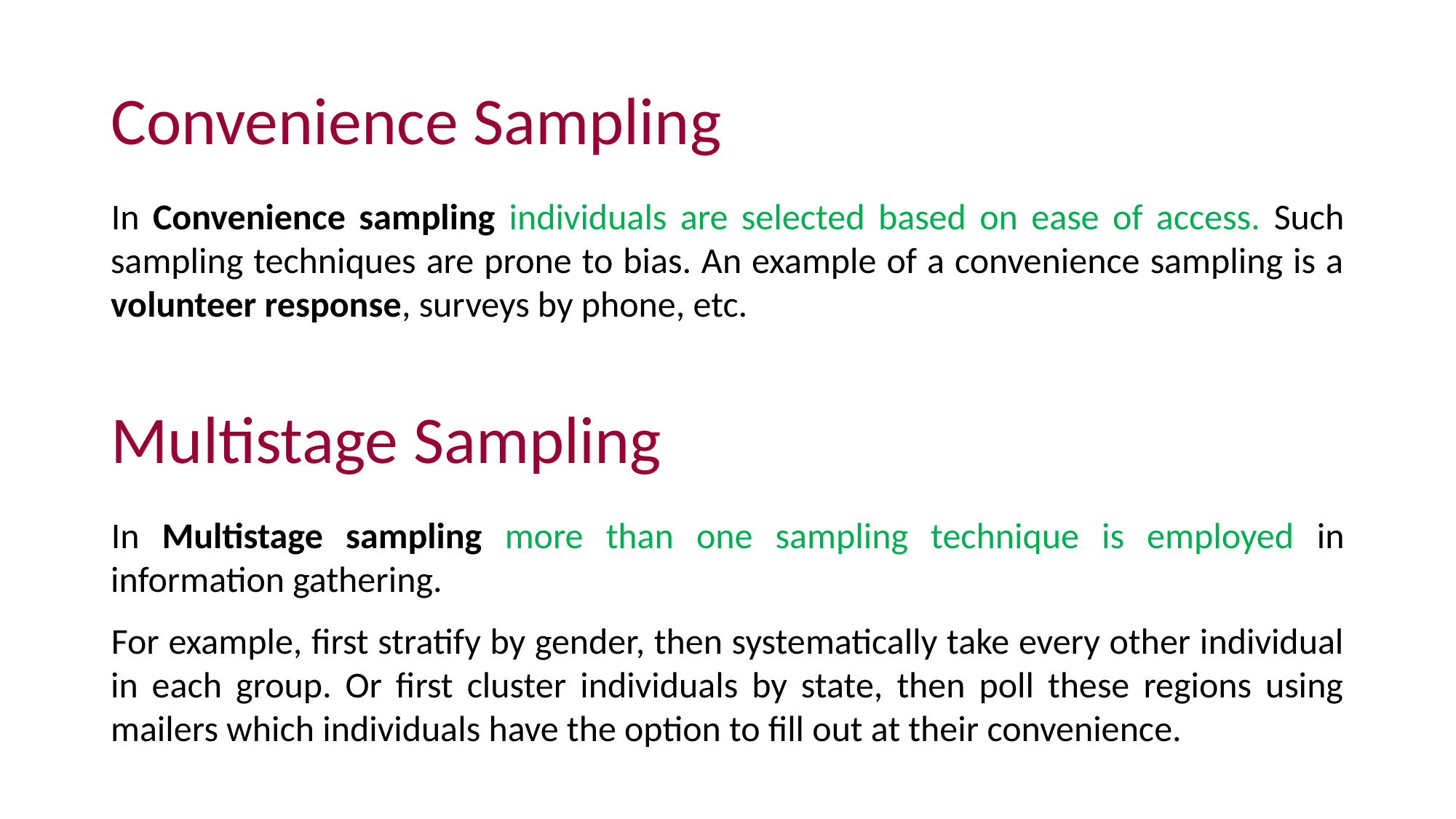

# Convenience Sampling
In Convenience sampling individuals are selected based on ease of access. Such sampling techniques are prone to bias. An example of a convenience sampling is a volunteer response, surveys by phone, etc.
Multistage Sampling
In Multistage sampling more than one sampling technique is employed in information gathering.
For example, first stratify by gender, then systematically take every other individual in each group. Or first cluster individuals by state, then poll these regions using mailers which individuals have the option to fill out at their convenience.